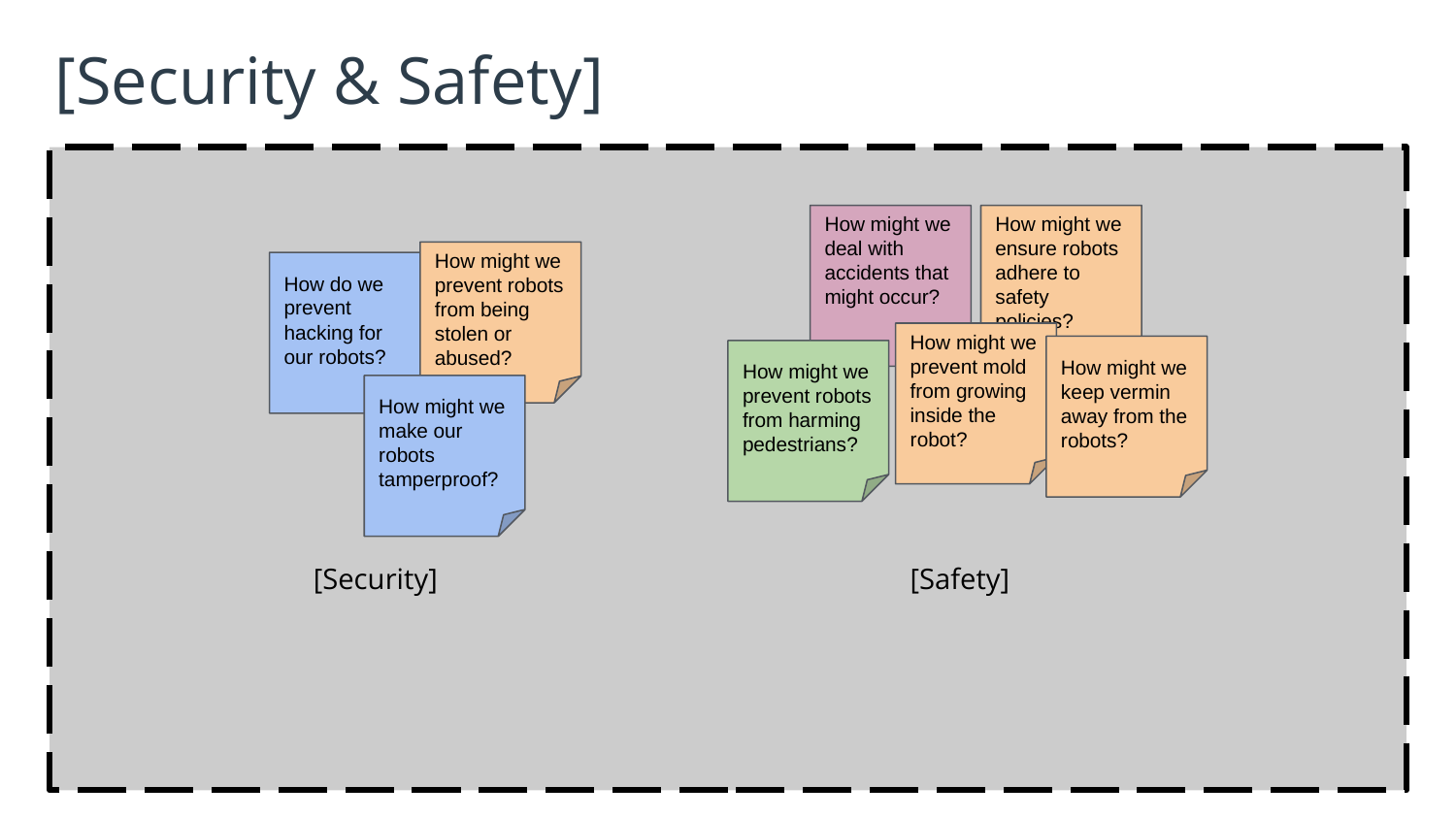

# [Security & Safety]

How might we deal with accidents that might occur?

How might we ensure robots adhere to safety policies?
How might we prevent robots from being stolen or abused?
How do we prevent hacking for our robots?
How might we prevent mold from growing inside the robot?
How might we keep vermin away from the robots?
How might we prevent robots from harming pedestrians?
How might we make our robots tamperproof?
[Security]
[Safety]